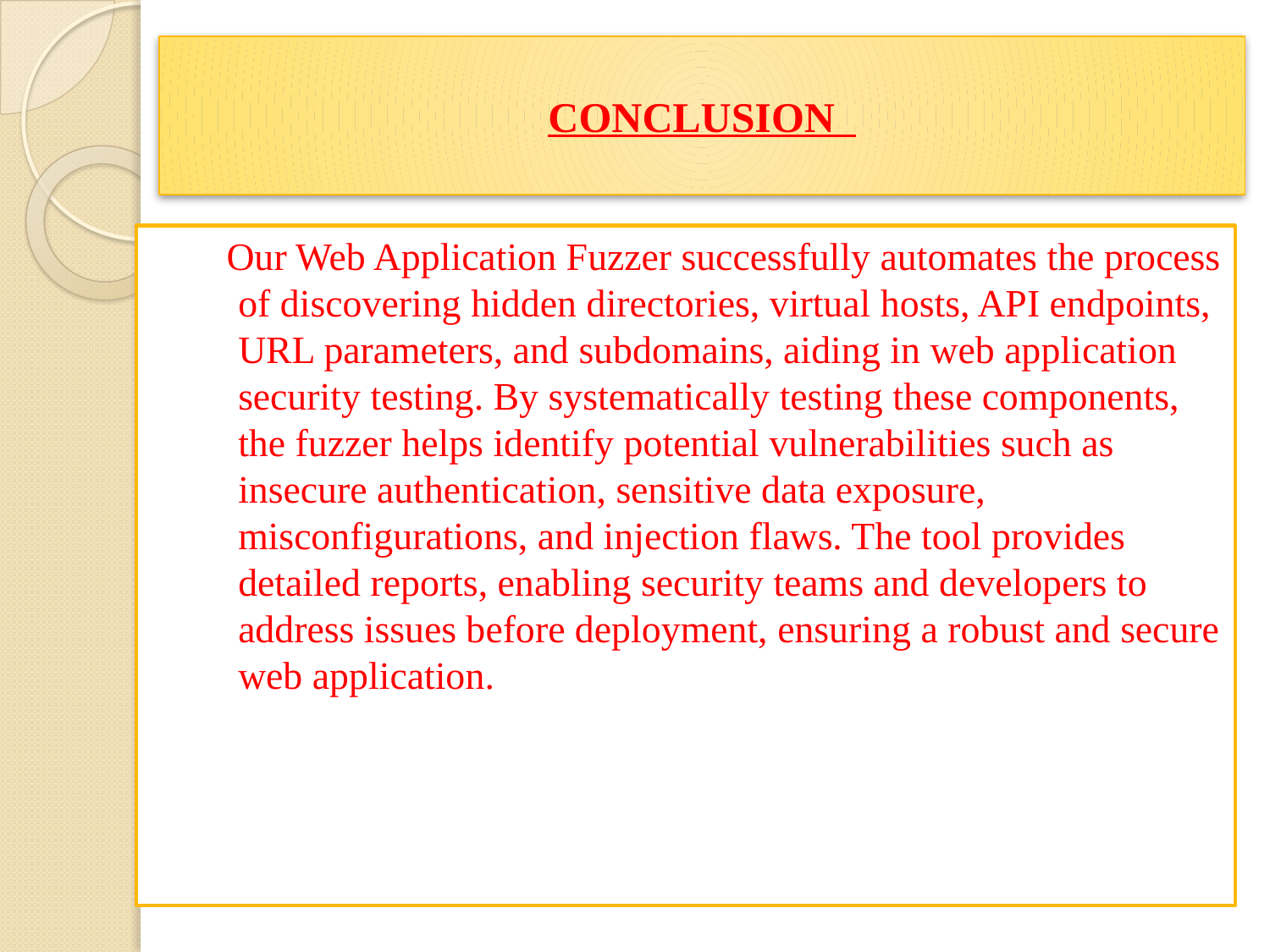

# CONCLUSION
Our Web Application Fuzzer successfully automates the process of discovering hidden directories, virtual hosts, API endpoints, URL parameters, and subdomains, aiding in web application security testing. By systematically testing these components, the fuzzer helps identify potential vulnerabilities such as insecure authentication, sensitive data exposure, misconfigurations, and injection flaws. The tool provides detailed reports, enabling security teams and developers to address issues before deployment, ensuring a robust and secure web application.